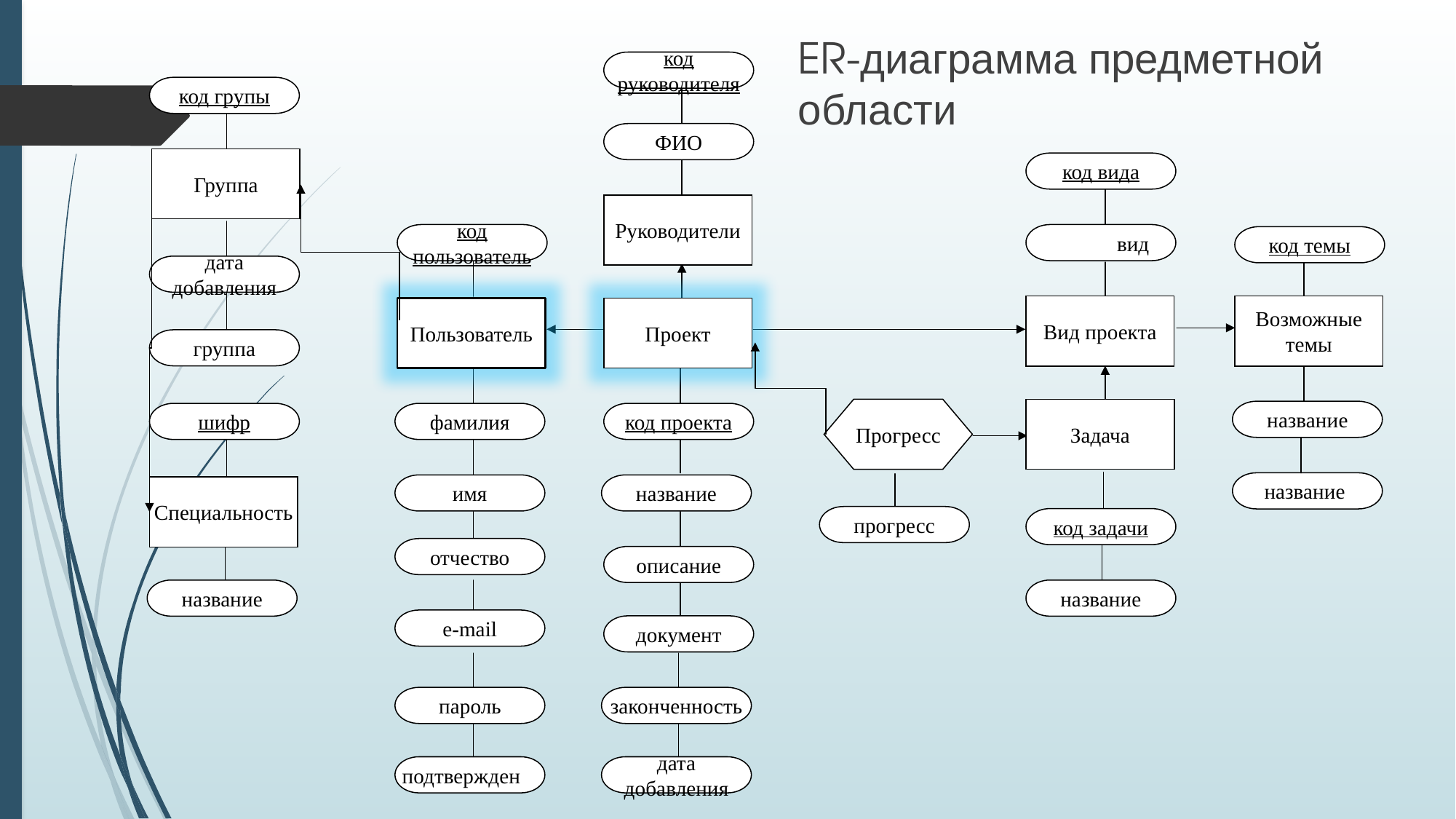

ER-диаграмма предметной области
код руководителя
код групы
ФИО
Группа
код вида
Руководители
код пользователь
вид
код темы
дата добавления
Вид проекта
Возможные темы
Пользователь
Проект
группа
Прогресс
Задача
название
шифр
фамилия
код проекта
название
имя
название
Специальность
прогресс
код задачи
отчество
описание
название
название
e-mail
документ
пароль
законченность
подтвержден
дата добавления